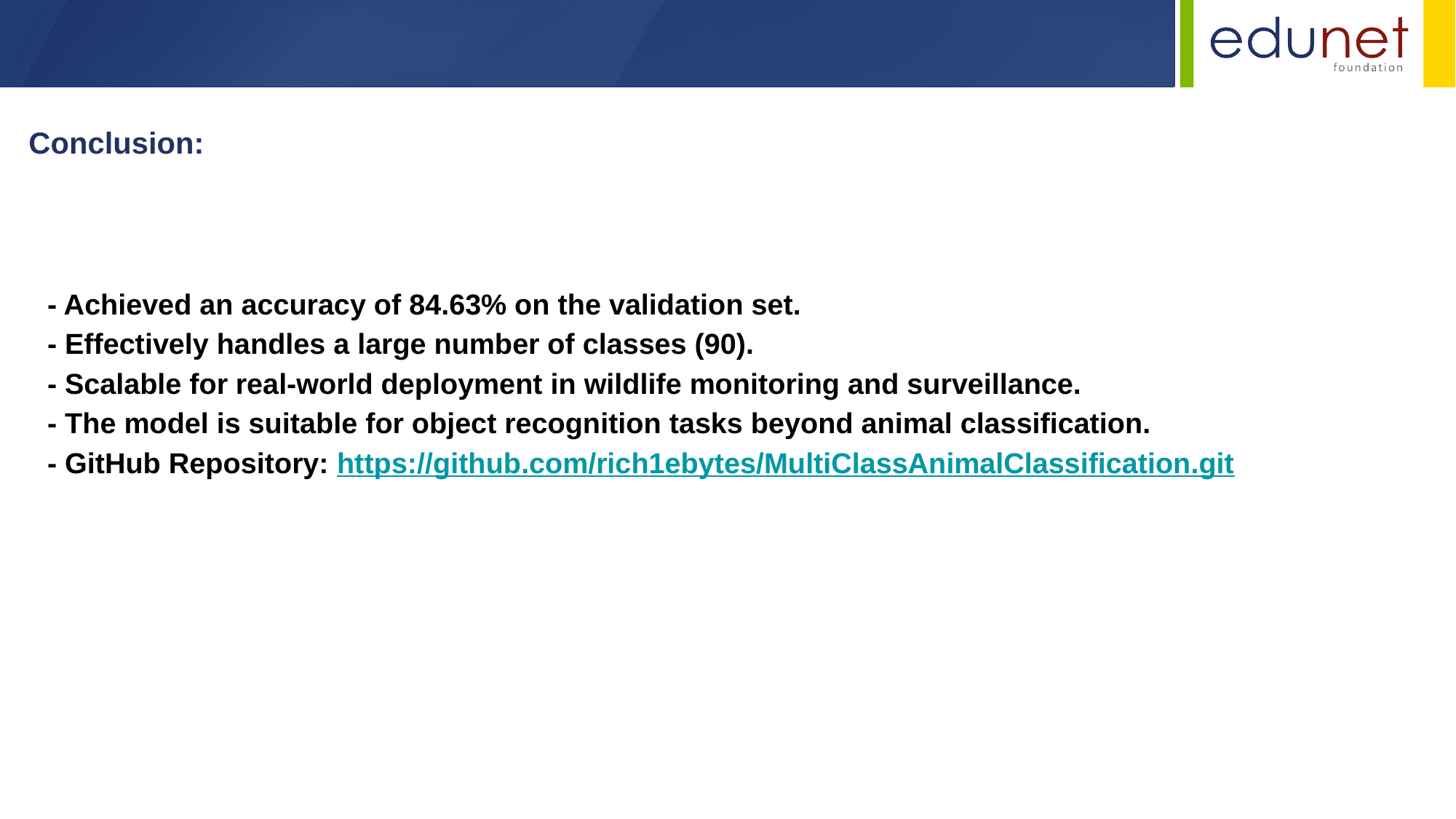

Conclusion:
- Achieved an accuracy of 84.63% on the validation set.
- Effectively handles a large number of classes (90).
- Scalable for real-world deployment in wildlife monitoring and surveillance.
- The model is suitable for object recognition tasks beyond animal classification.
- GitHub Repository: https://github.com/rich1ebytes/MultiClassAnimalClassification.git